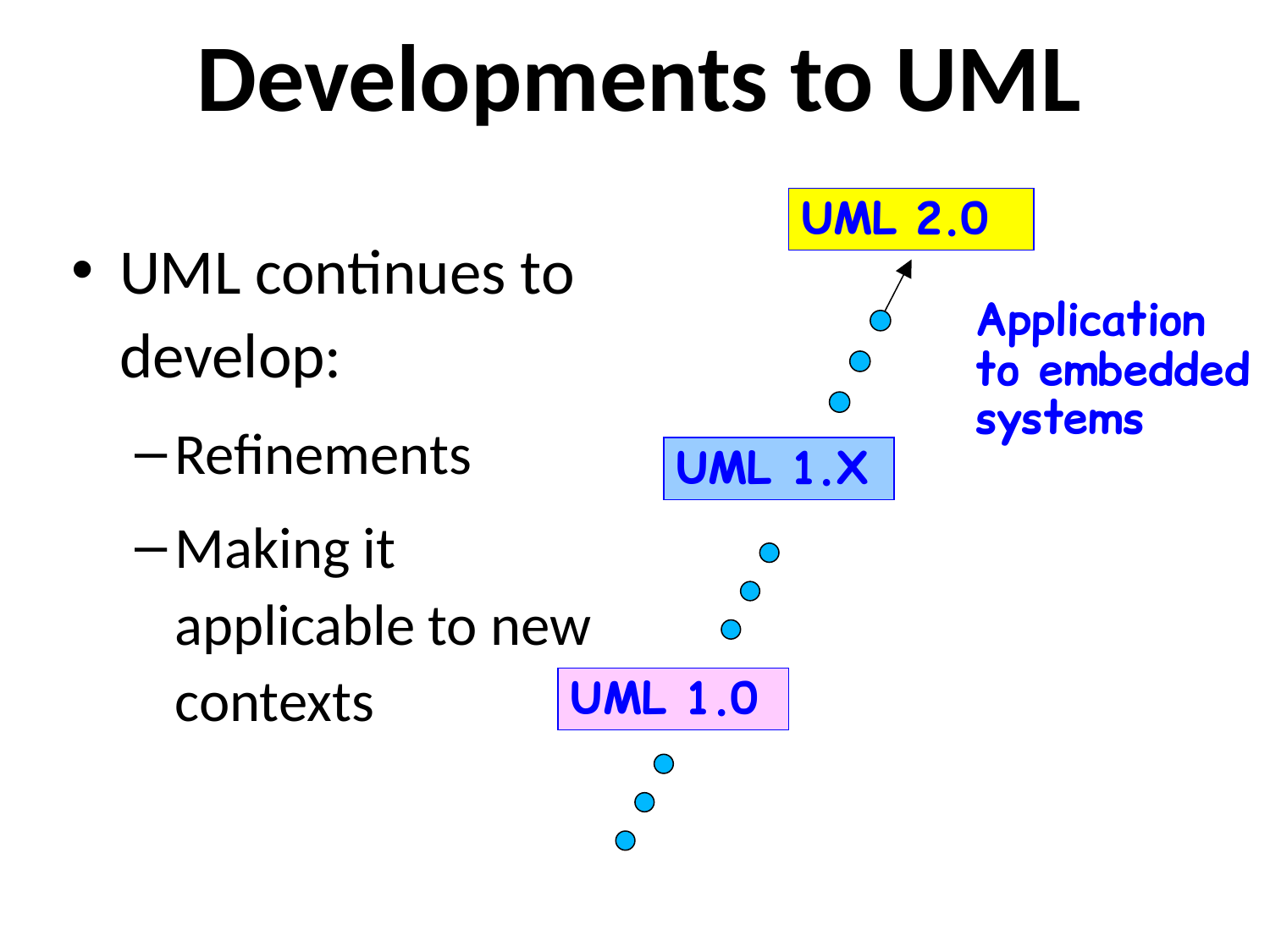

# Developments to UML
UML 2.0

Application to embedded systems

UML continues to develop:
Refinements
Making it applicable to new contexts
UML 1.X

UML 1.0